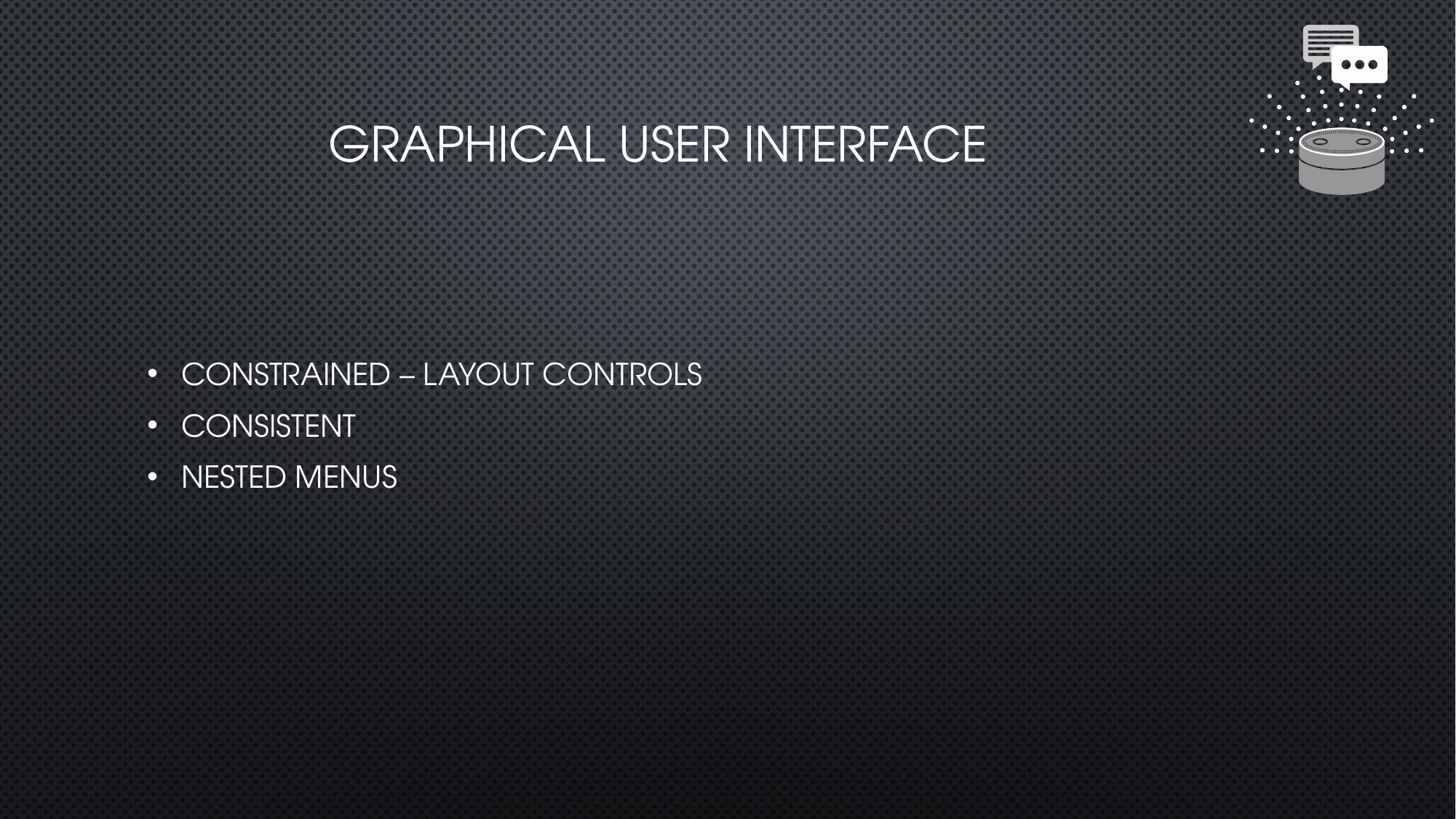

# Graphical user interface
Constrained – layout controls
Consistent
nested menus